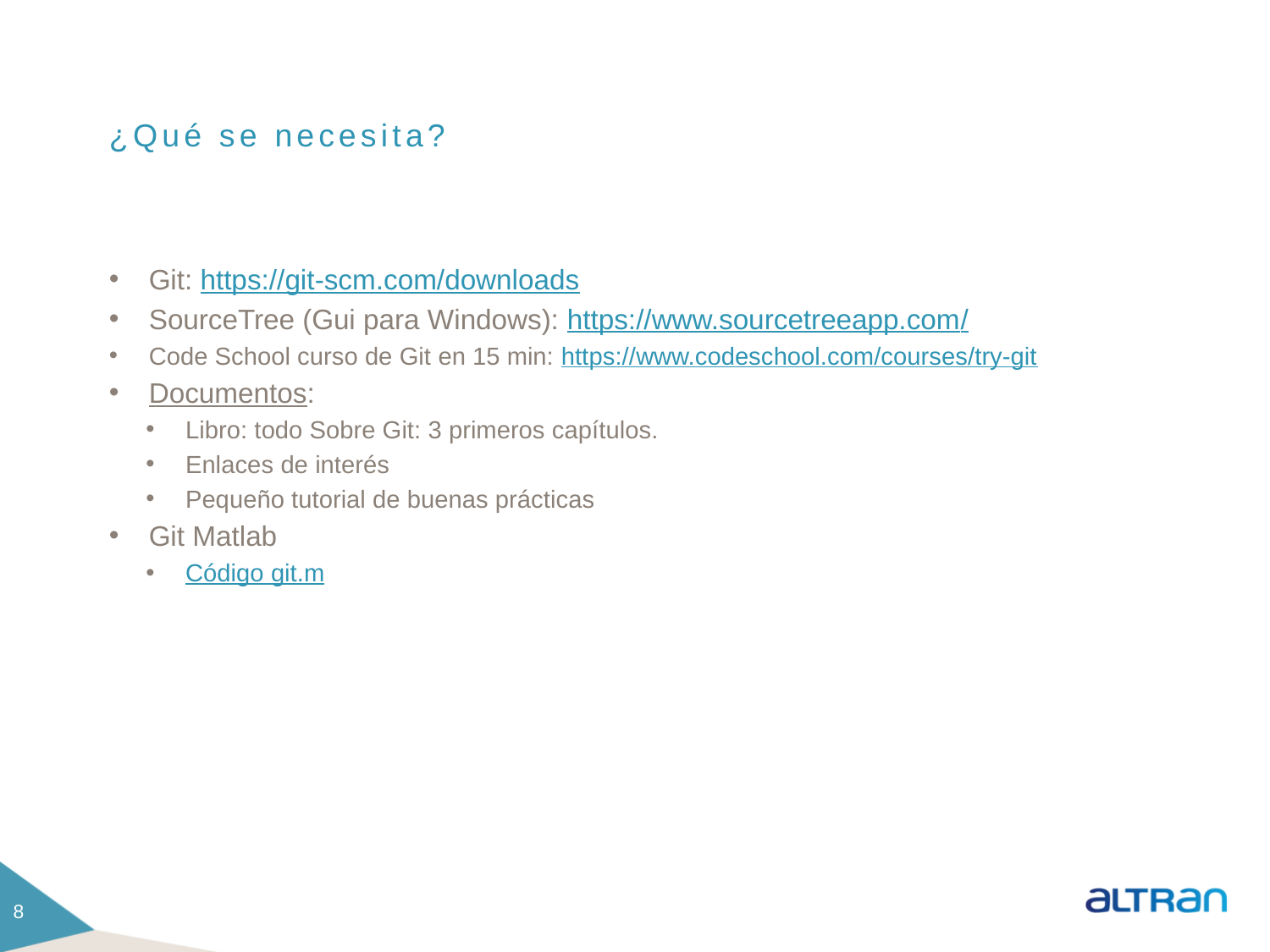

¿Qué se necesita?

Git: https://git-scm.com/downloads
SourceTree (Gui para Windows): https://www.sourcetreeapp.com/
Code School curso de Git en 15 min: https://www.codeschool.com/courses/try-git
Documentos:
Libro: todo Sobre Git: 3 primeros capítulos.
Enlaces de interés
Pequeño tutorial de buenas prácticas
Git Matlab
Código git.m

8